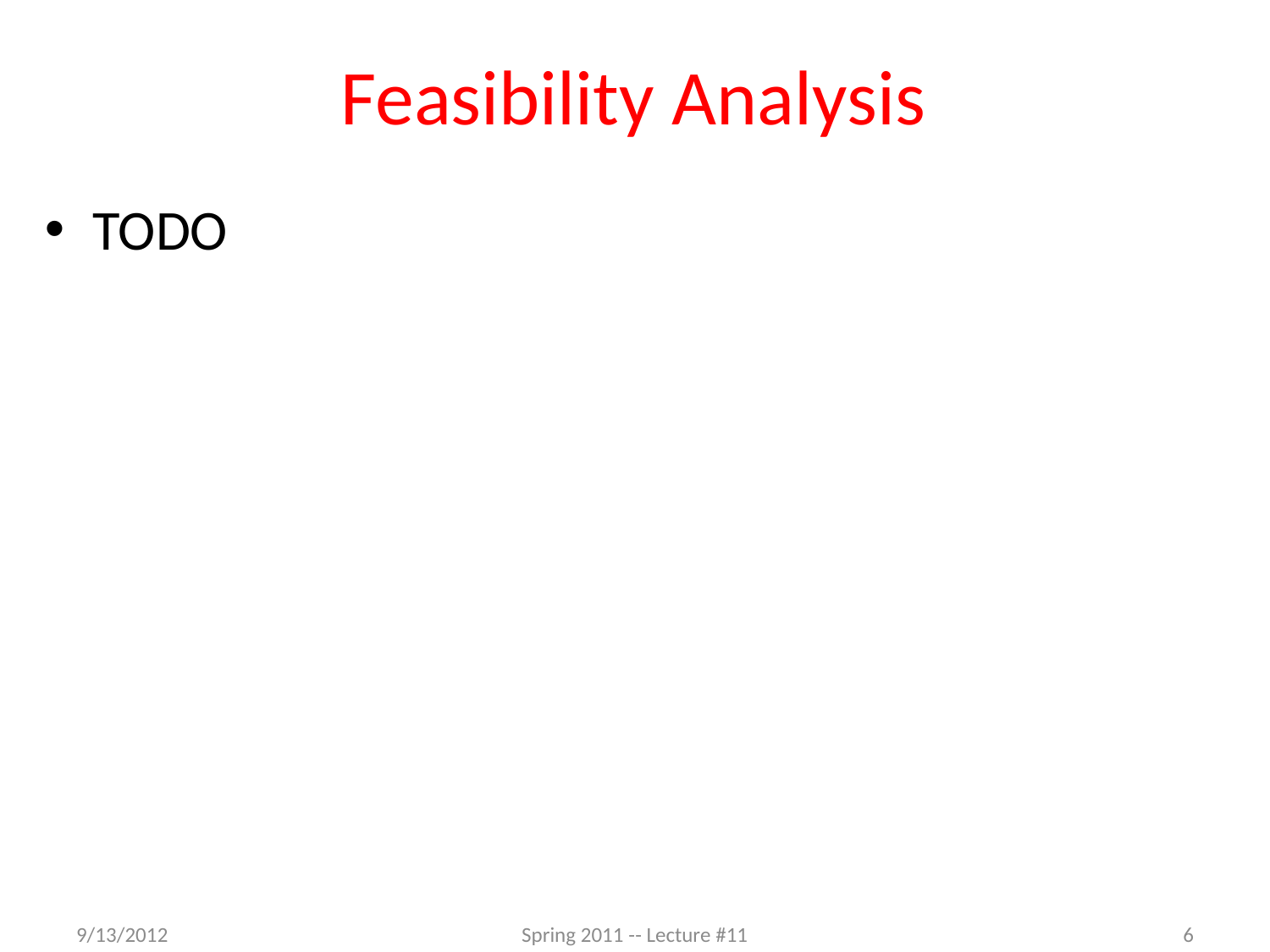

# Feasibility Analysis
TODO
9/13/2012
Spring 2011 -- Lecture #11
6